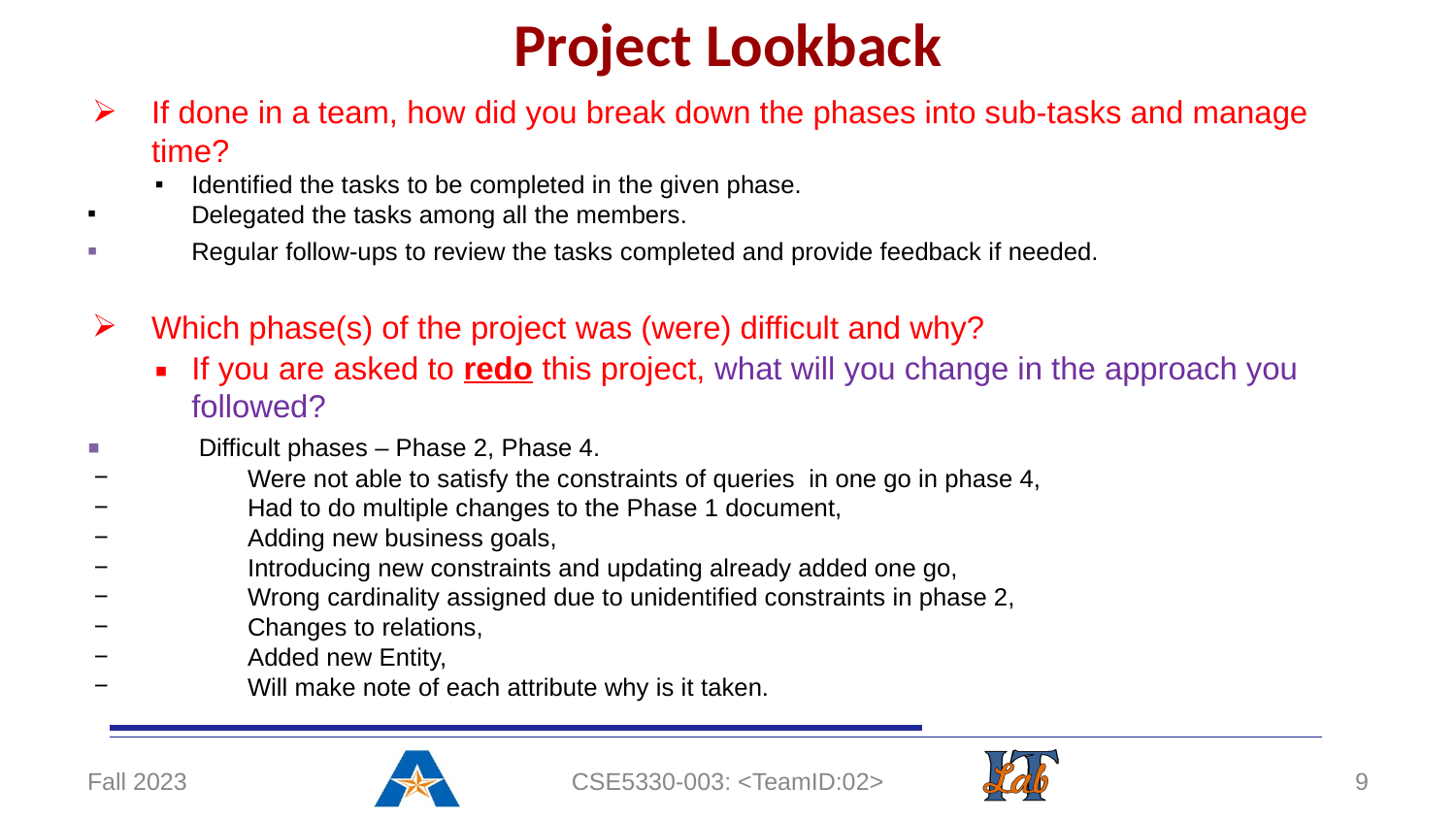

# Project Lookback
If done in a team, how did you break down the phases into sub-tasks and manage time?
Identified the tasks to be completed in the given phase.
Delegated the tasks among all the members.
Regular follow-ups to review the tasks completed and provide feedback if needed.
Which phase(s) of the project was (were) difficult and why?
If you are asked to redo this project, what will you change in the approach you followed?
 Difficult phases – Phase 2, Phase 4.
Were not able to satisfy the constraints of queries  in one go in phase 4,
Had to do multiple changes to the Phase 1 document,
Adding new business goals,
Introducing new constraints and updating already added one go,
Wrong cardinality assigned due to unidentified constraints in phase 2,
Changes to relations,
Added new Entity,
Will make note of each attribute why is it taken.

Fall 2023
CSE5330-003: <TeamID:02>
9